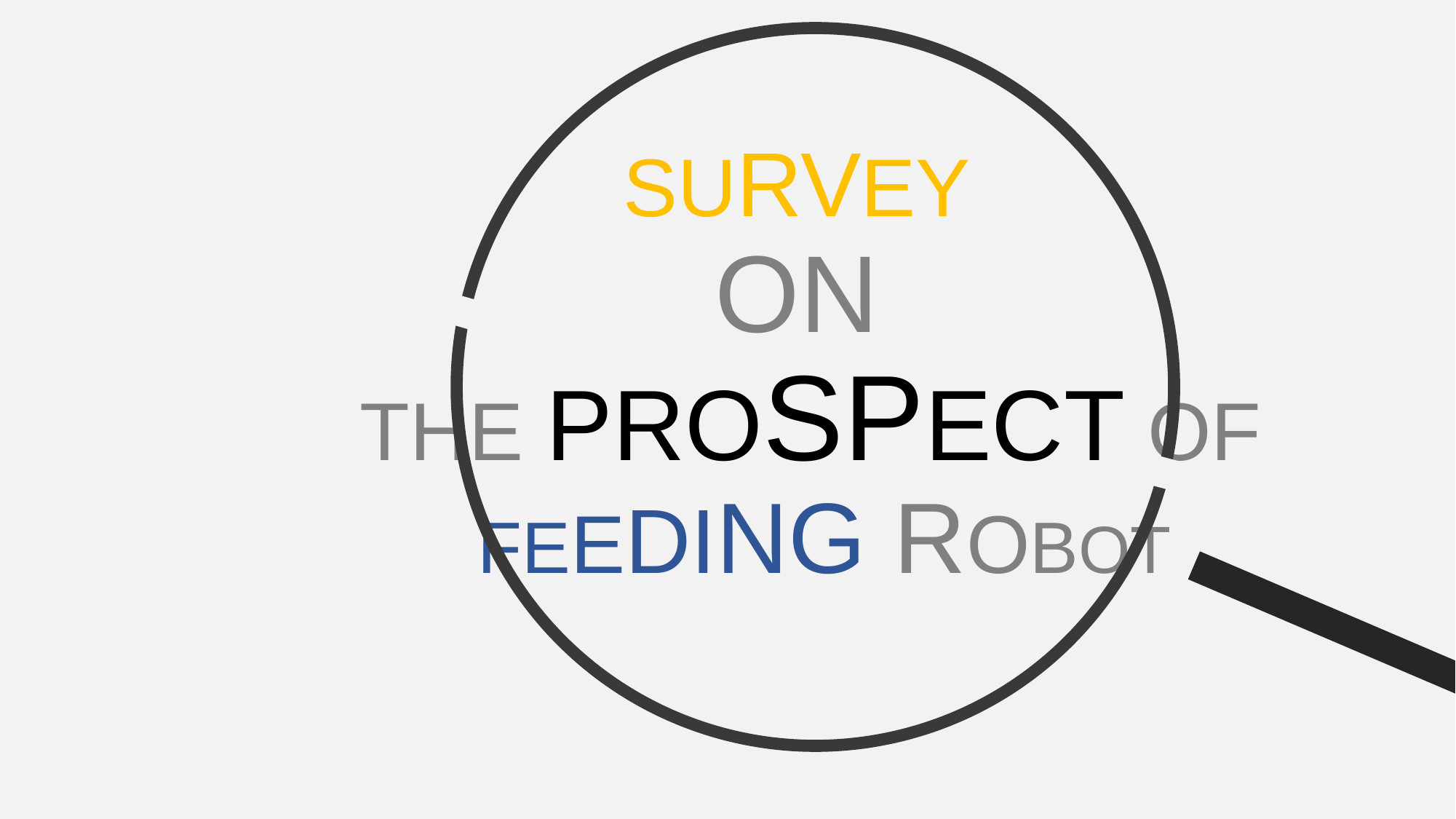

# SURVEY ON THE PROSPECT OF FEEDING ROBOT